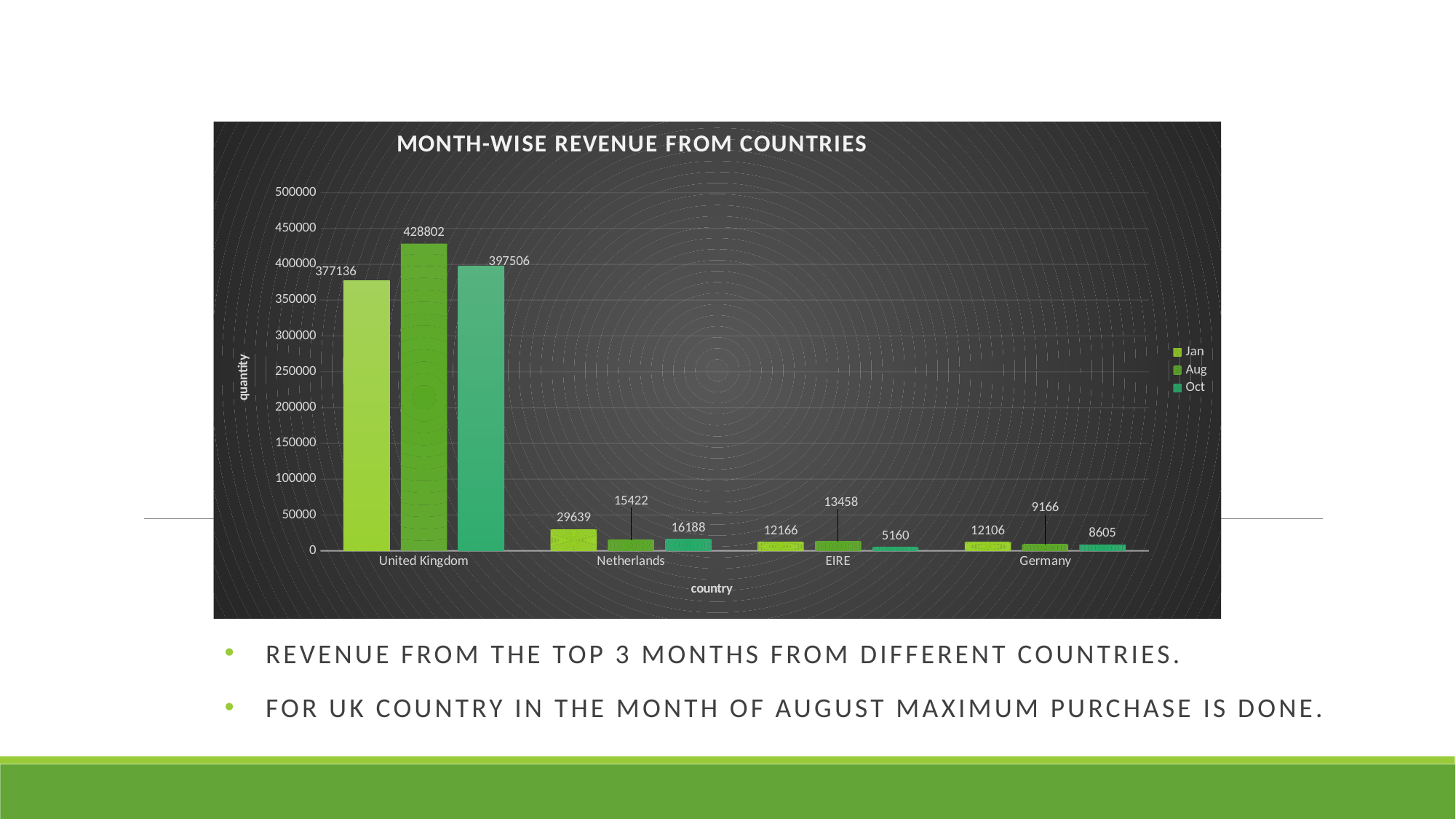

### Chart: MONTH-WISE REVENUE FROM COUNTRIES

| Category | Jan | Aug | Oct |
|---|---|---|---|
| United Kingdom | 377136.0 | 428802.0 | 397506.0 |
| Netherlands | 29639.0 | 15422.0 | 16188.0 |
| EIRE | 12166.0 | 13458.0 | 5160.0 |
| Germany | 12106.0 | 9166.0 | 8605.0 |
Revenue from the top 3 months from different countries.
For UK country in the month of august maximum purchase is done.